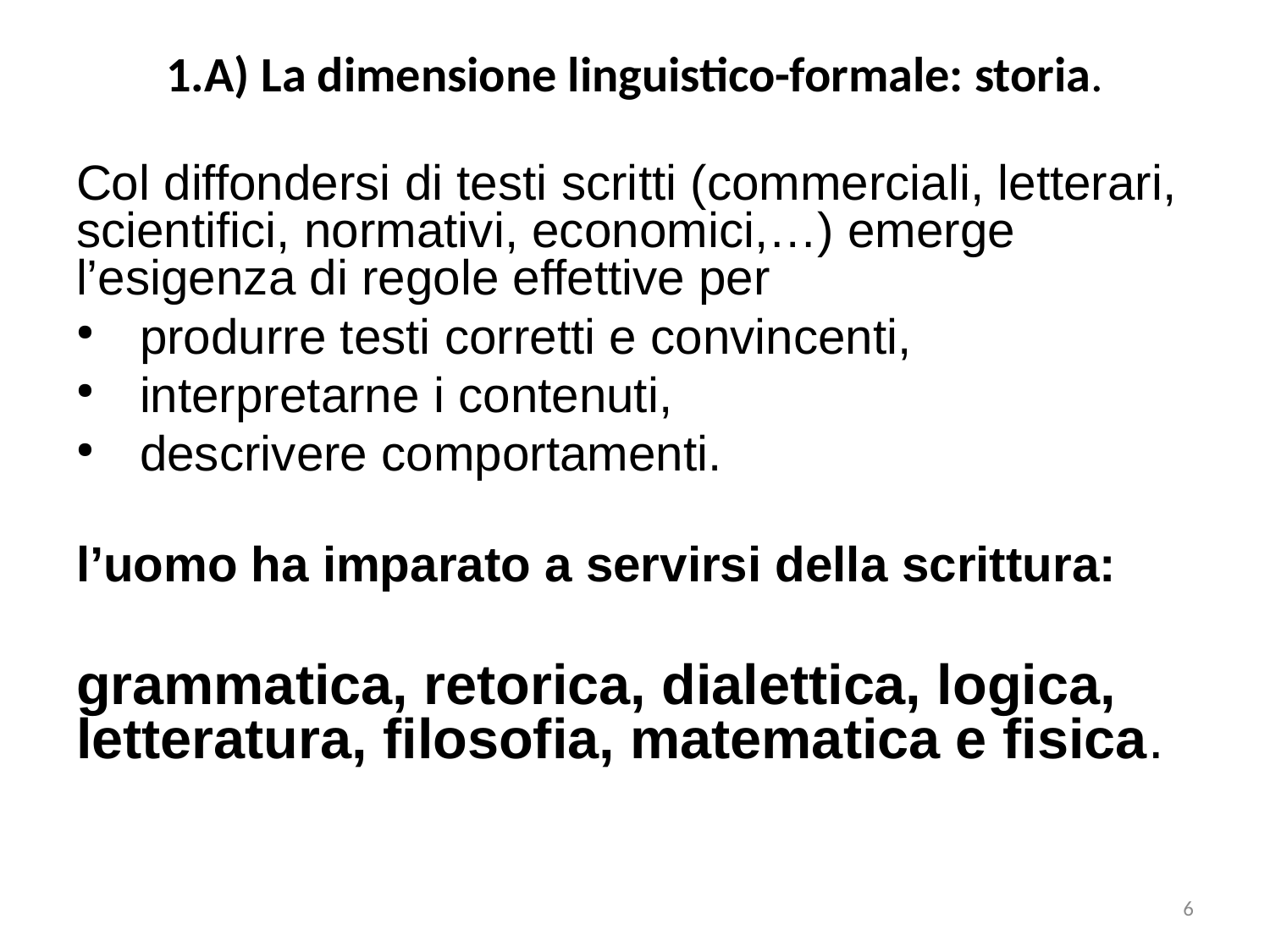

1.A) La dimensione linguistico-formale: storia.
Col diffondersi di testi scritti (commerciali, letterari, scientifici, normativi, economici,…) emerge l’esigenza di regole effettive per
produrre testi corretti e convincenti,
interpretarne i contenuti,
descrivere comportamenti.

l’uomo ha imparato a servirsi della scrittura:

grammatica, retorica, dialettica, logica, letteratura, filosofia, matematica e fisica.

6